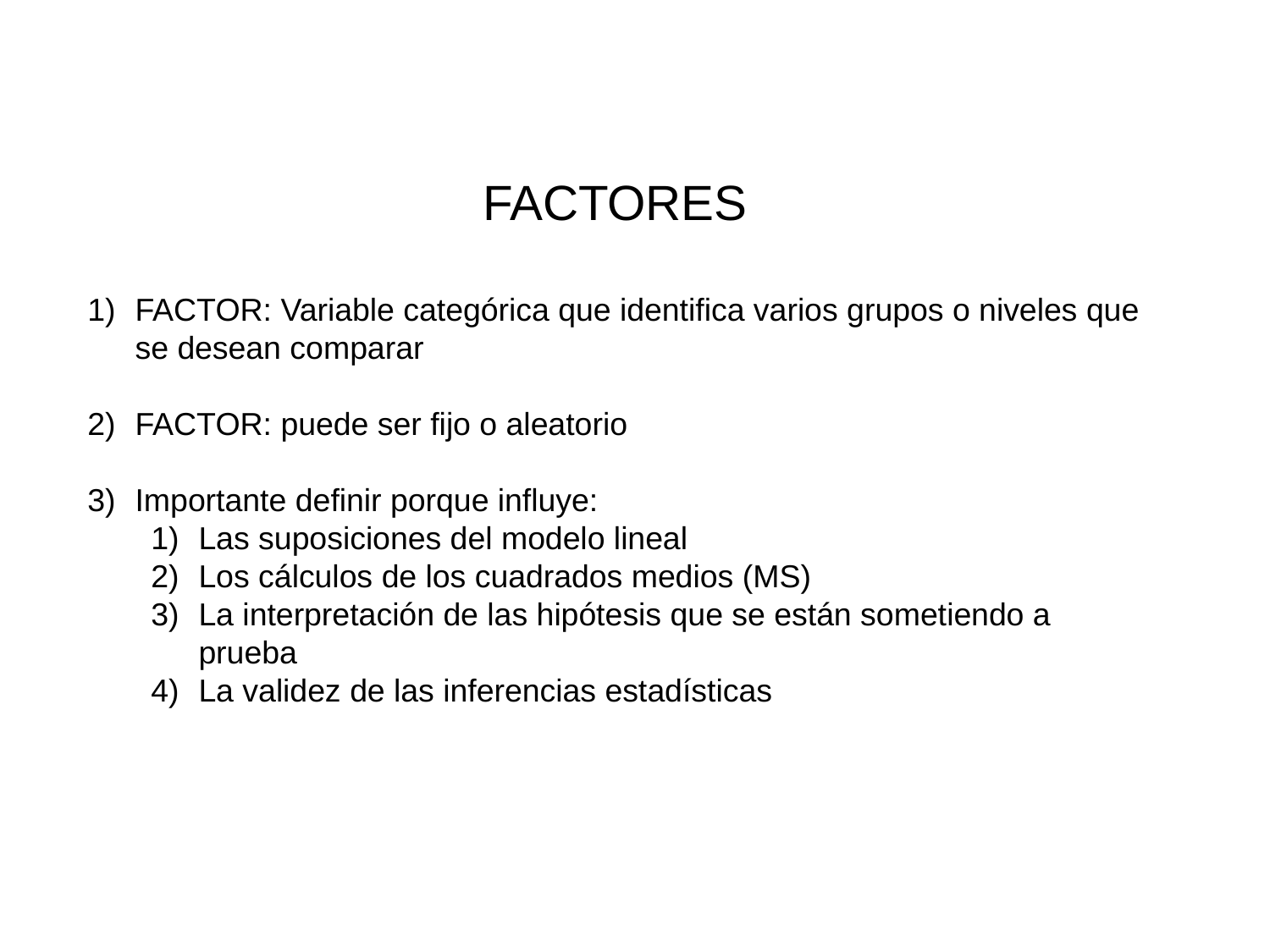

FACTORES

FACTOR: Variable categórica que identifica varios grupos o niveles que se desean comparar

FACTOR: puede ser fijo o aleatorio

Importante definir porque influye:
Las suposiciones del modelo lineal
Los cálculos de los cuadrados medios (MS)
La interpretación de las hipótesis que se están sometiendo a prueba
La validez de las inferencias estadísticas